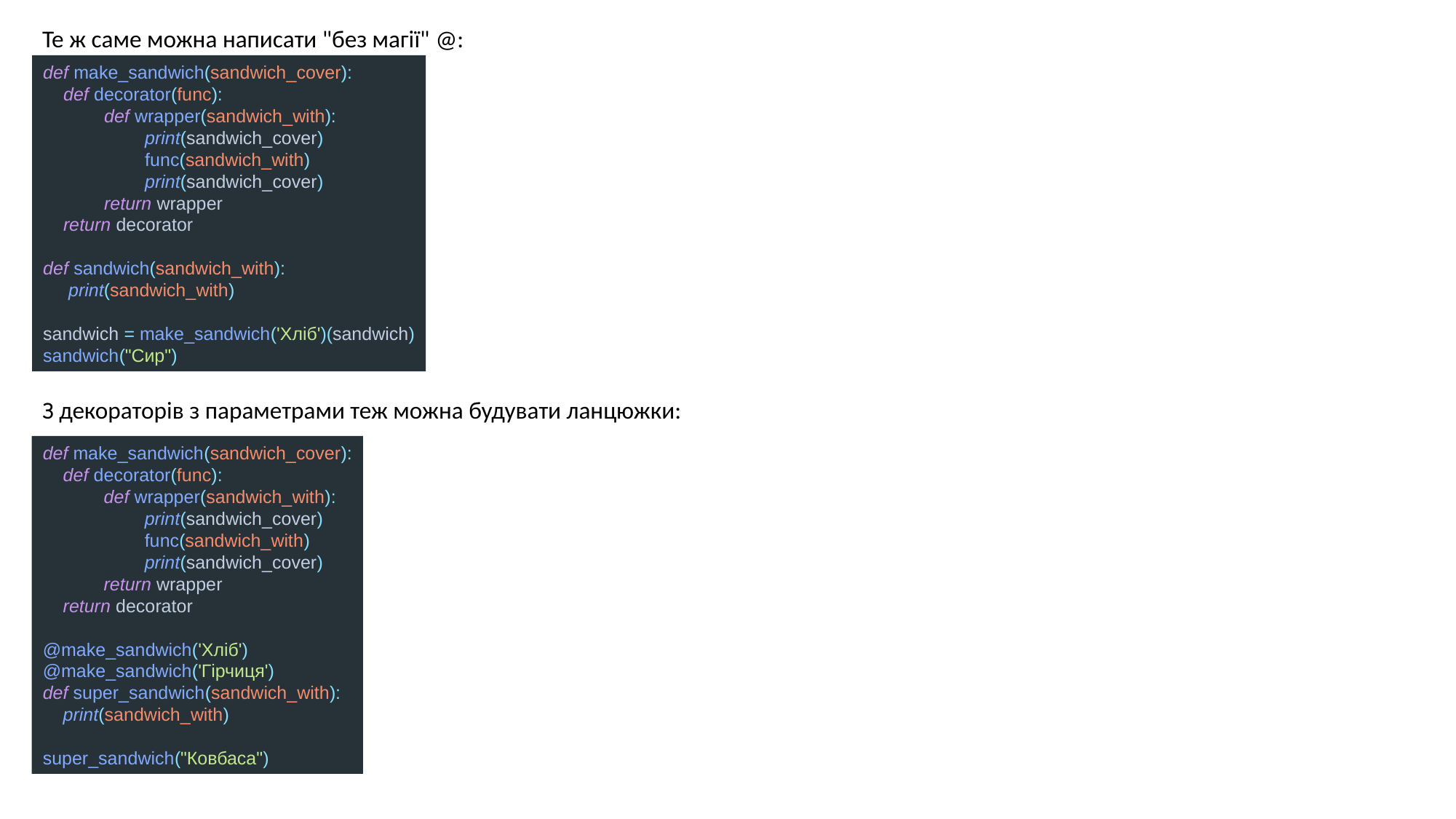

Те ж саме можна написати "без магії" @:

З декораторів з параметрами теж можна будувати ланцюжки:
def make_sandwich(sandwich_cover):
    def decorator(func):
            def wrapper(sandwich_with):
                    print(sandwich_cover)
                    func(sandwich_with)
                    print(sandwich_cover)
            return wrapper
    return decorator
def sandwich(sandwich_with):
     print(sandwich_with)
sandwich = make_sandwich('Хліб')(sandwich)
sandwich("Сир")
def make_sandwich(sandwich_cover):
    def decorator(func):
            def wrapper(sandwich_with):
                    print(sandwich_cover)
                    func(sandwich_with)
                    print(sandwich_cover)
            return wrapper
    return decorator
@make_sandwich('Хліб')
@make_sandwich('Гірчиця')
def super_sandwich(sandwich_with):
    print(sandwich_with)
super_sandwich("Ковбаса")